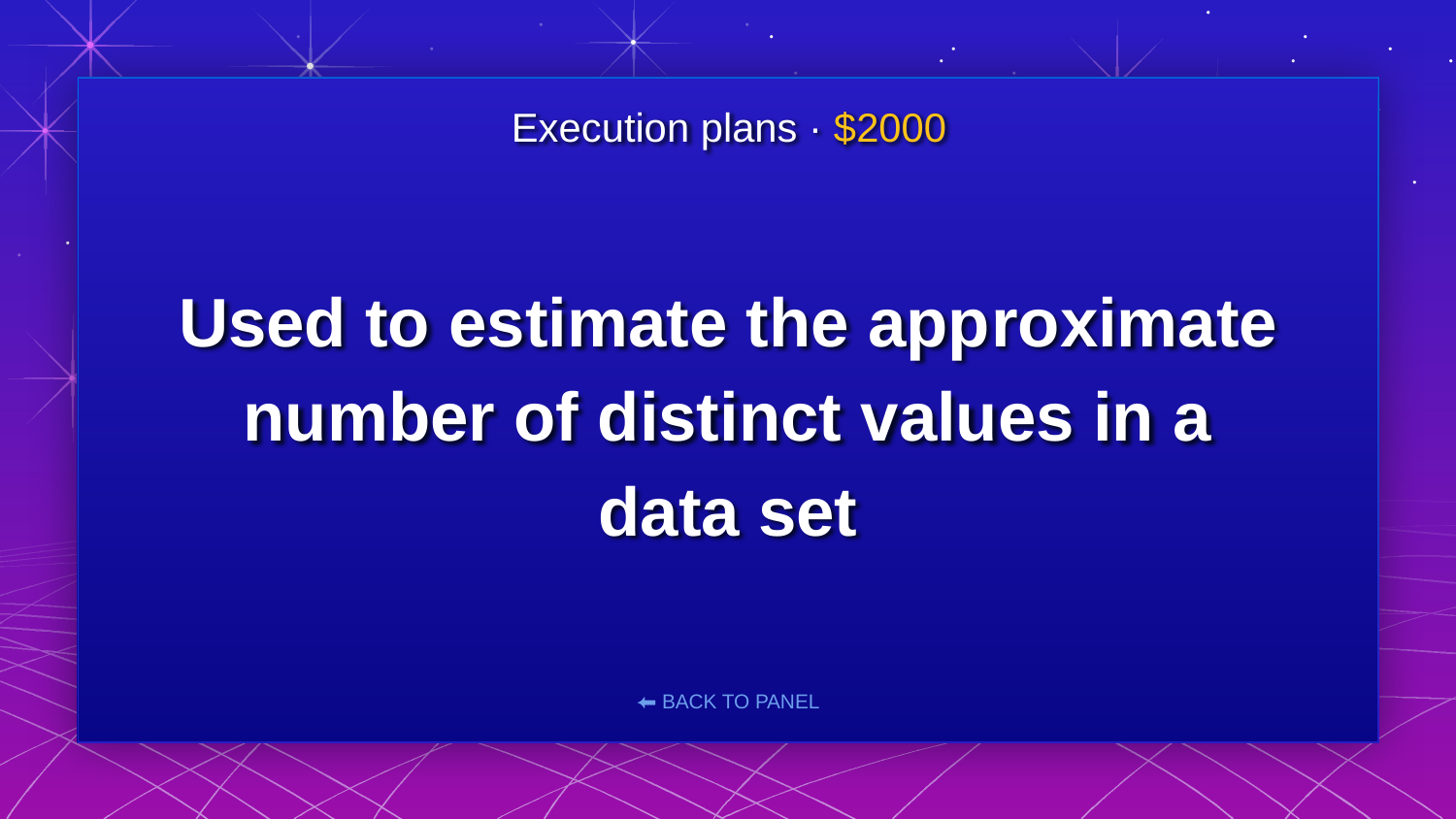

Execution plans · $2000
# Used to estimate the approximate number of distinct values in a data set